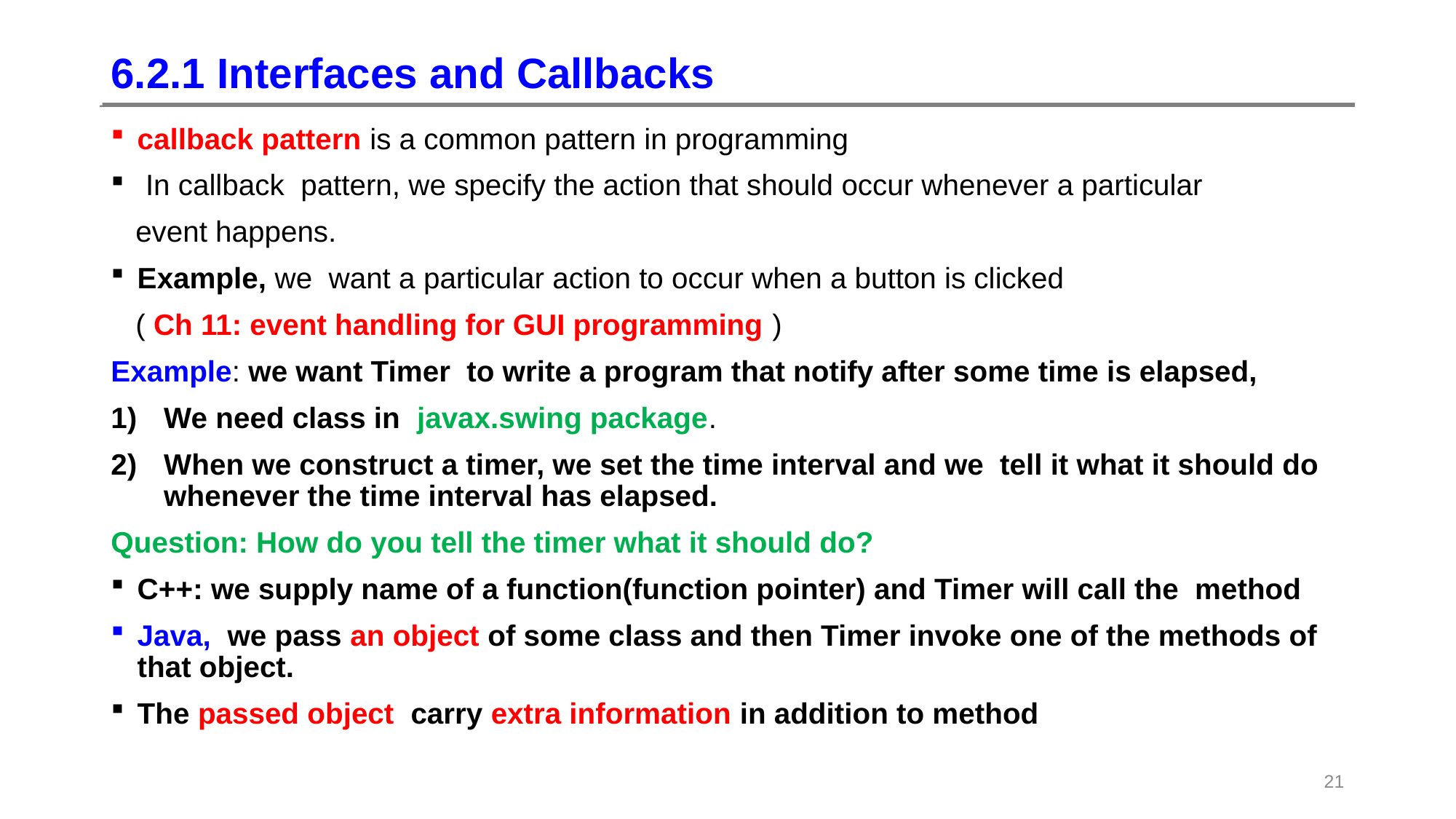

# 6.2.1 Interfaces and Callbacks
callback pattern is a common pattern in programming
 In callback  pattern, we specify the action that should occur whenever a particular
   event happens.
Example, we  want a particular action to occur when a button is clicked
   ( Ch 11: event handling for GUI programming )
Example: we want Timer  to write a program that notify after some time is elapsed,
We need class in  javax.swing package.
When we construct a timer, we set the time interval and we  tell it what it should do whenever the time interval has elapsed.
Question: How do you tell the timer what it should do?
C++: we supply name of a function(function pointer) and Timer will call the  method
Java,  we pass an object of some class and then Timer invoke one of the methods of that object.
The passed object  carry extra information in addition to method
21